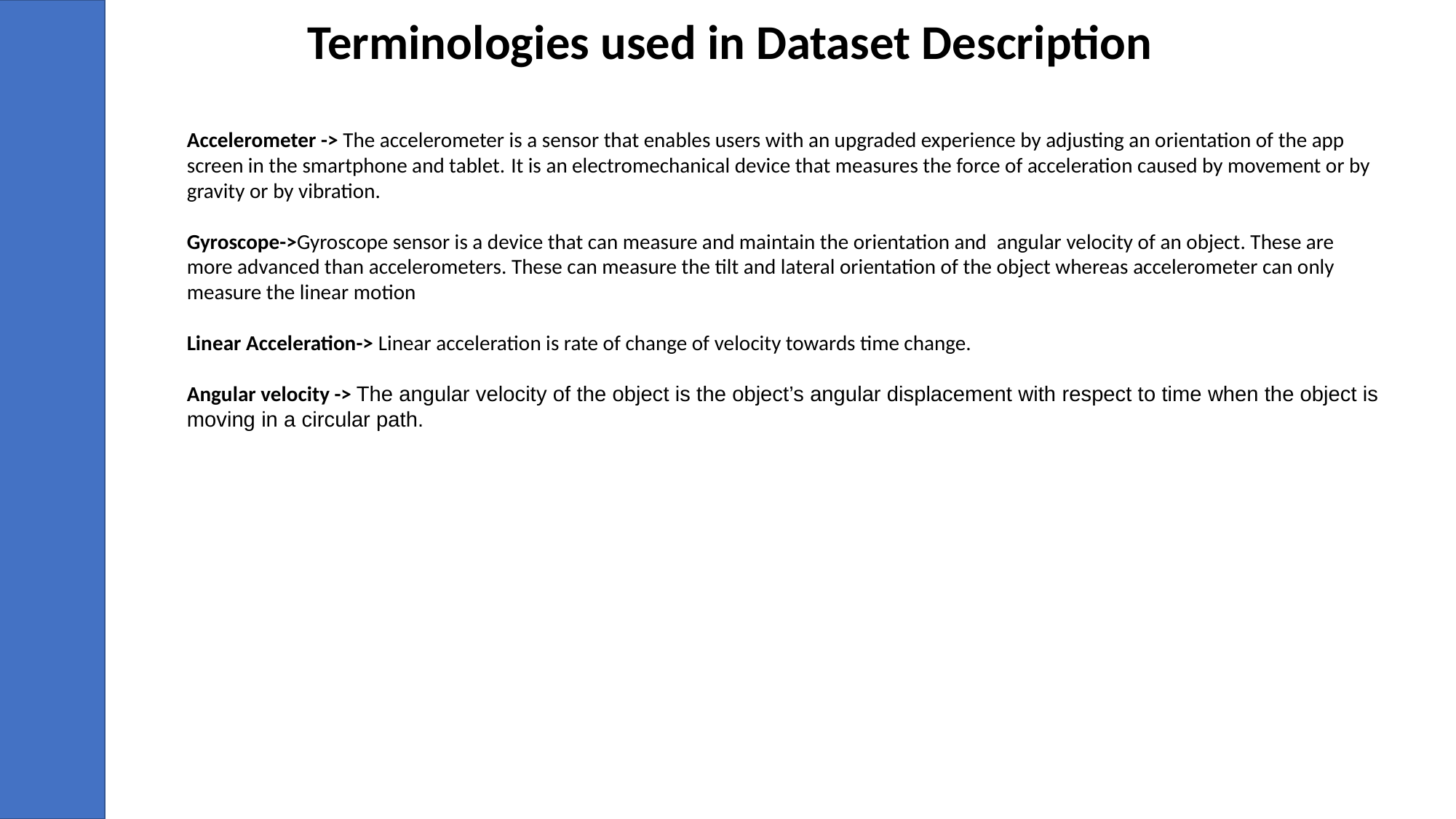

# Terminologies used in Dataset Description
Accelerometer -> The accelerometer is a sensor that enables users with an upgraded experience by adjusting an orientation of the app screen in the smartphone and tablet. It is an electromechanical device that measures the force of acceleration caused by movement or by gravity or by vibration.

Gyroscope->Gyroscope sensor is a device that can measure and maintain the orientation and  angular velocity of an object. These are more advanced than accelerometers. These can measure the tilt and lateral orientation of the object whereas accelerometer can only measure the linear motion

Linear Acceleration-> Linear acceleration is rate of change of velocity towards time change.

Angular velocity -> The angular velocity of the object is the object’s angular displacement with respect to time when the object is moving in a circular path.